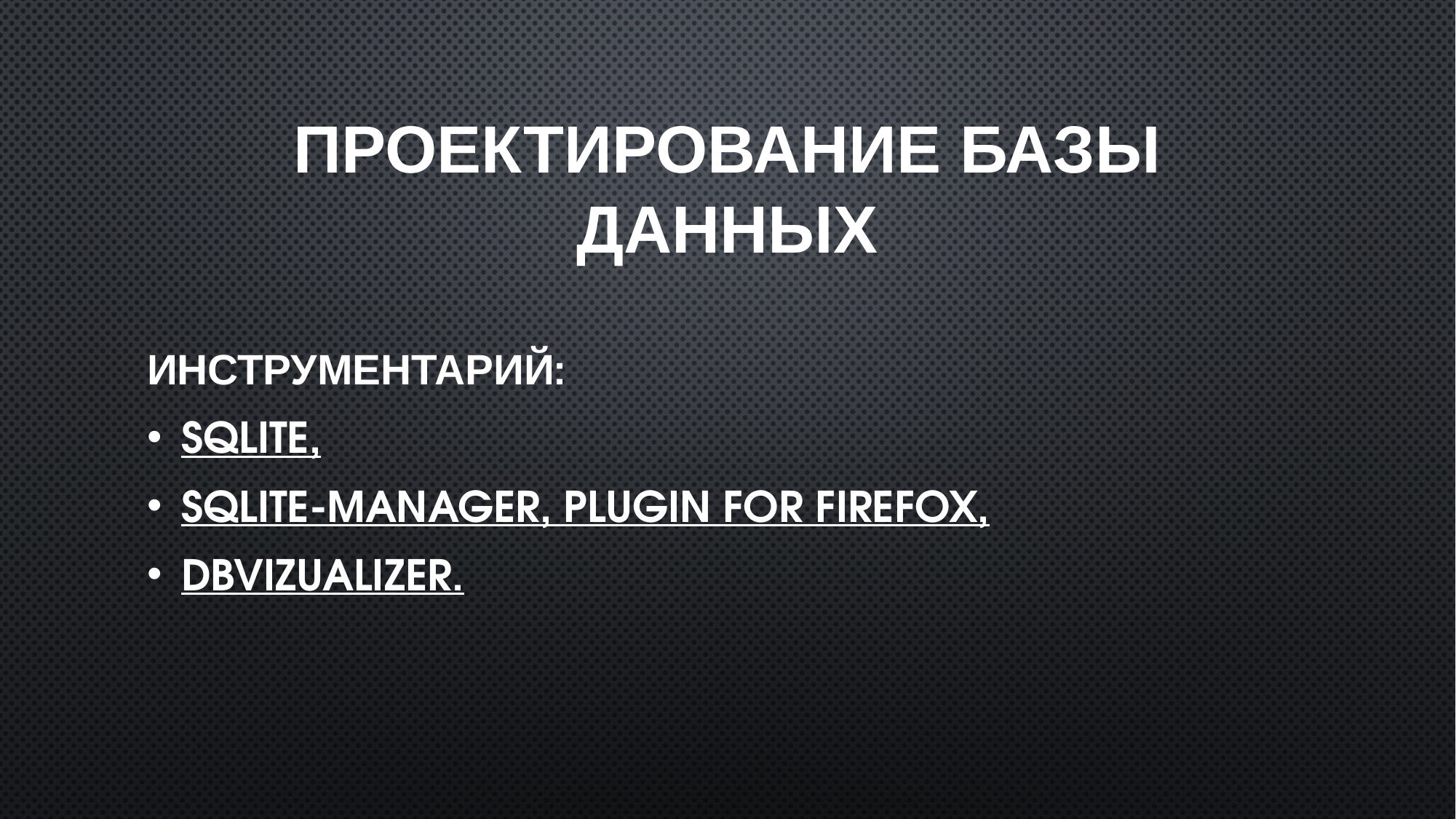

# Проектирование базы данных
Инструментарий:
SQLite,
SQLite-Manager, plugin for firefox,
DBVizualizer.